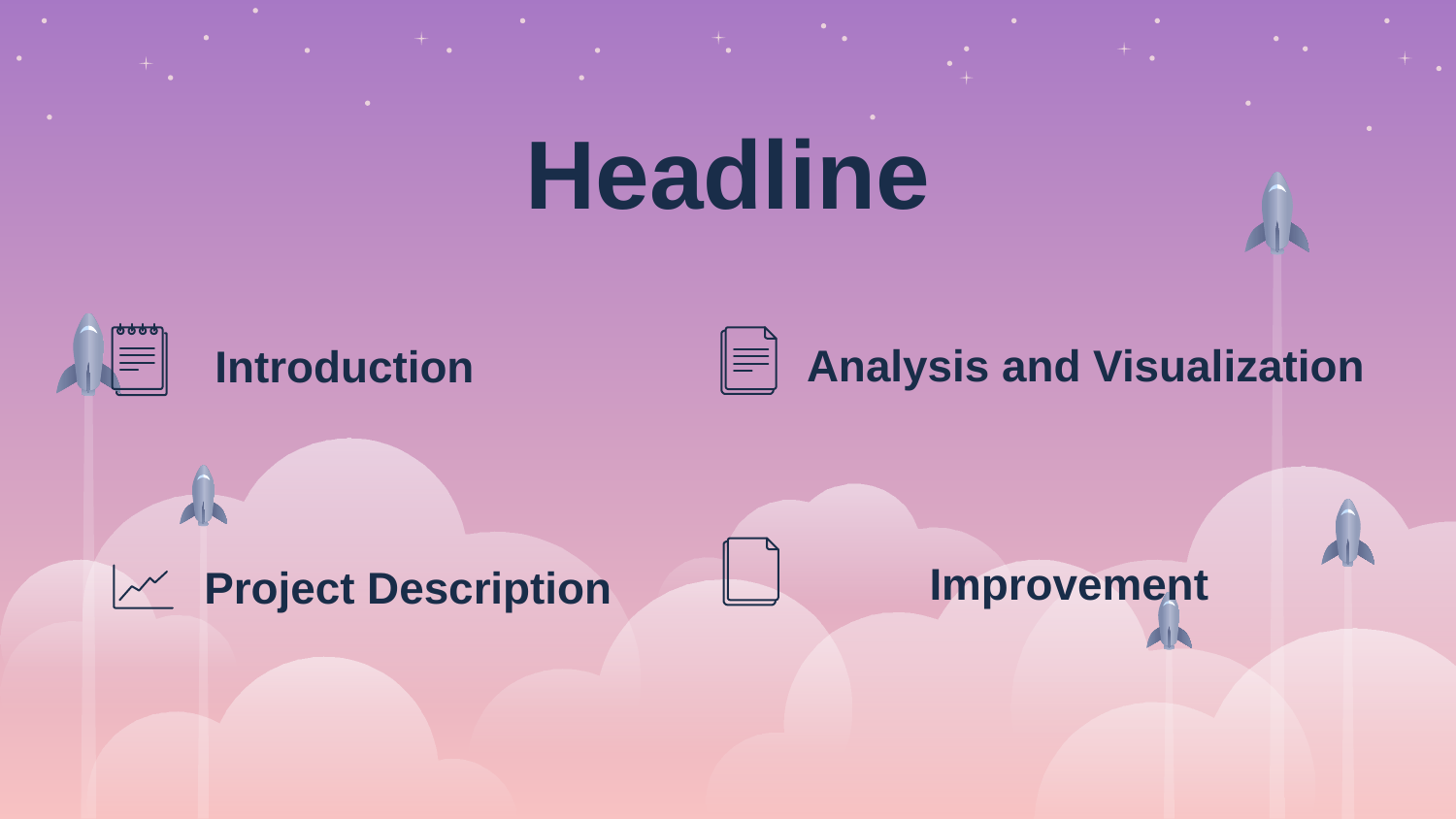

# Headline

Analysis and Visualization
Introduction

Improvement
Project Description